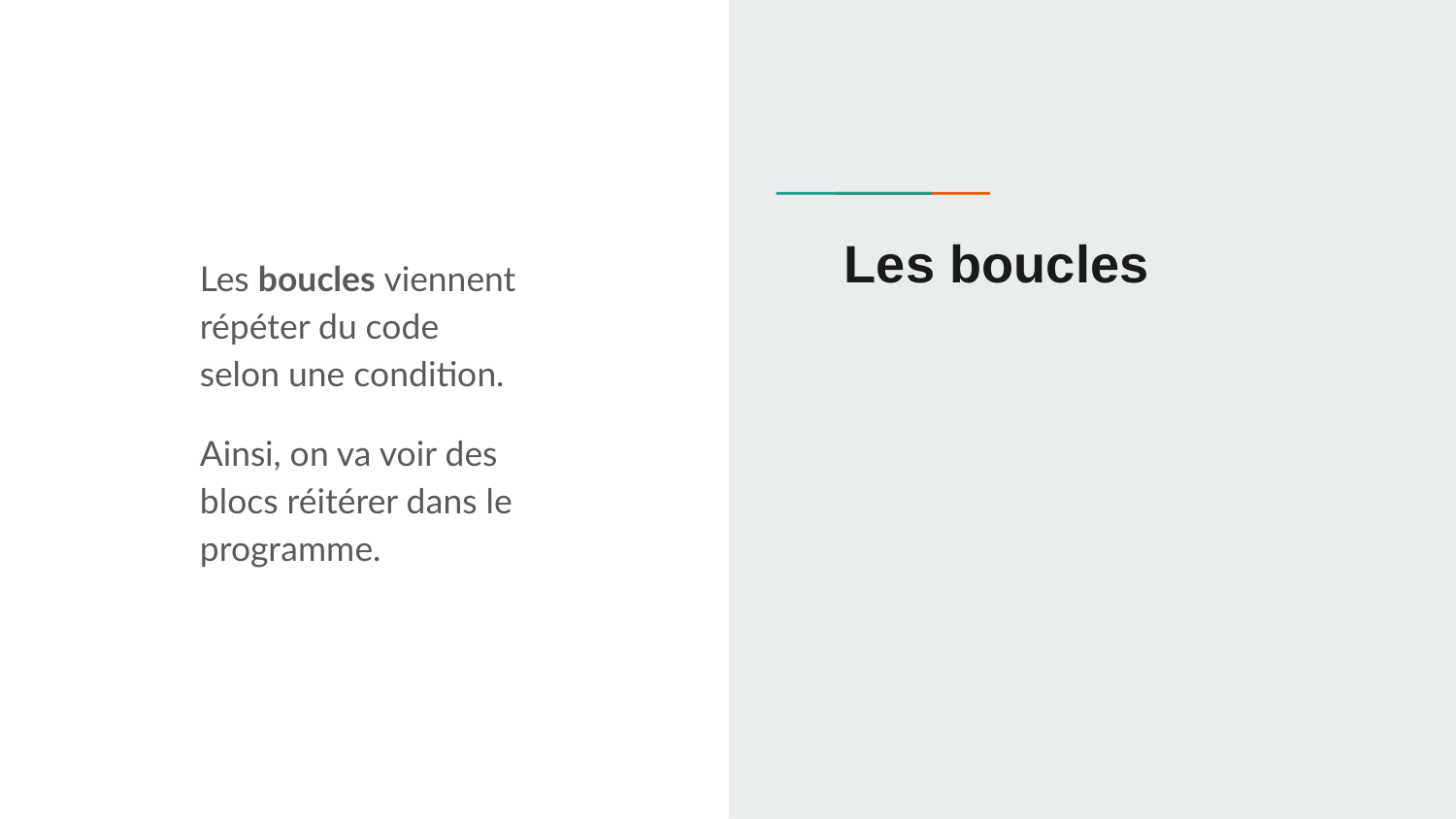

# Les boucles
Les boucles viennent répéter du code selon une condition.
Ainsi, on va voir des blocs réitérer dans le programme.